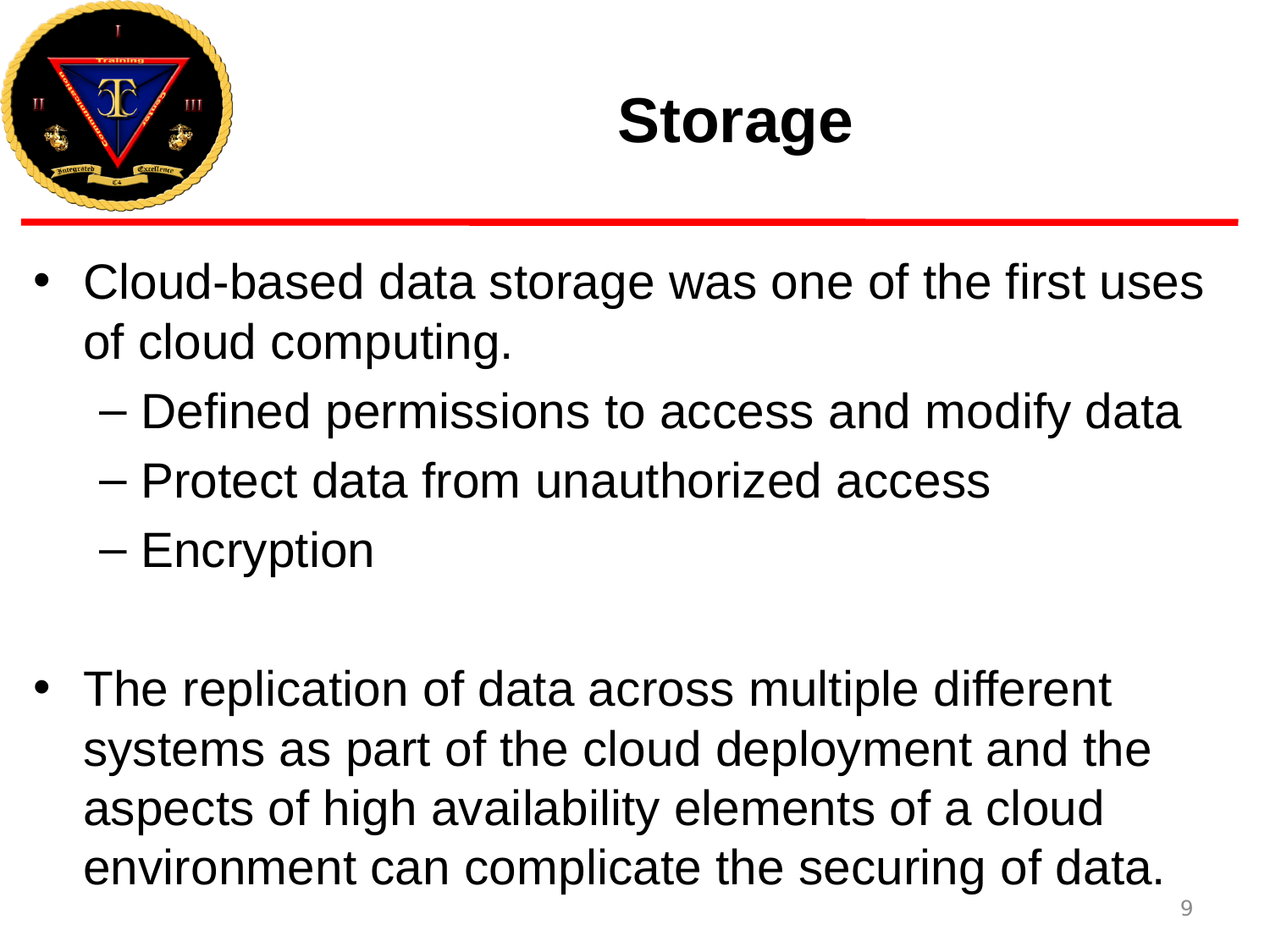

# Storage
Cloud-based data storage was one of the first uses of cloud computing.
Defined permissions to access and modify data
Protect data from unauthorized access
Encryption

The replication of data across multiple different systems as part of the cloud deployment and the aspects of high availability elements of a cloud environment can complicate the securing of data.
9